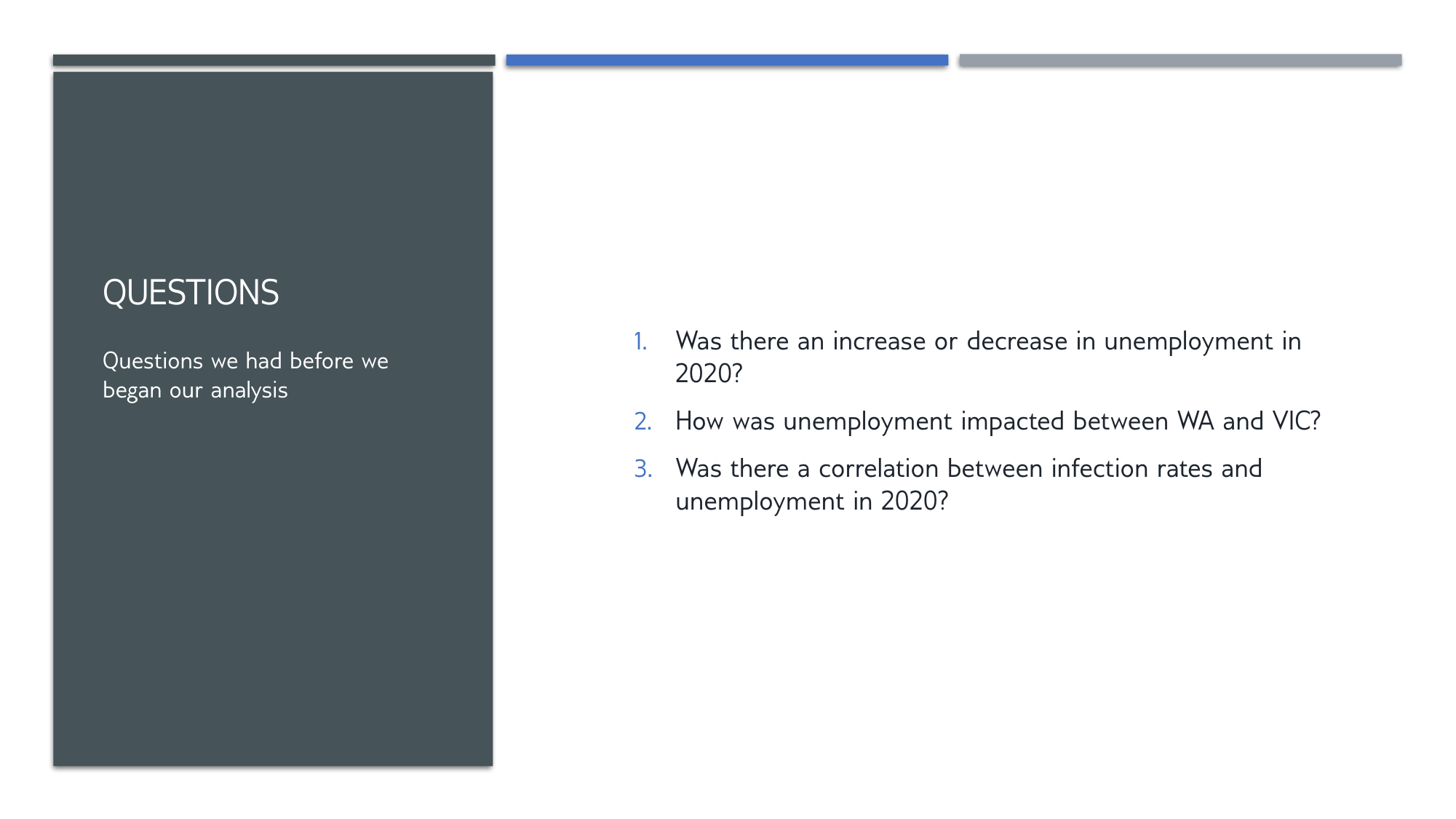

# Questions
Was there an increase or decrease in unemployment in 2020?
How was unemployment impacted between WA and VIC?
Was there a correlation between infection rates and unemployment in 2020?
Questions we had before we began our analysis